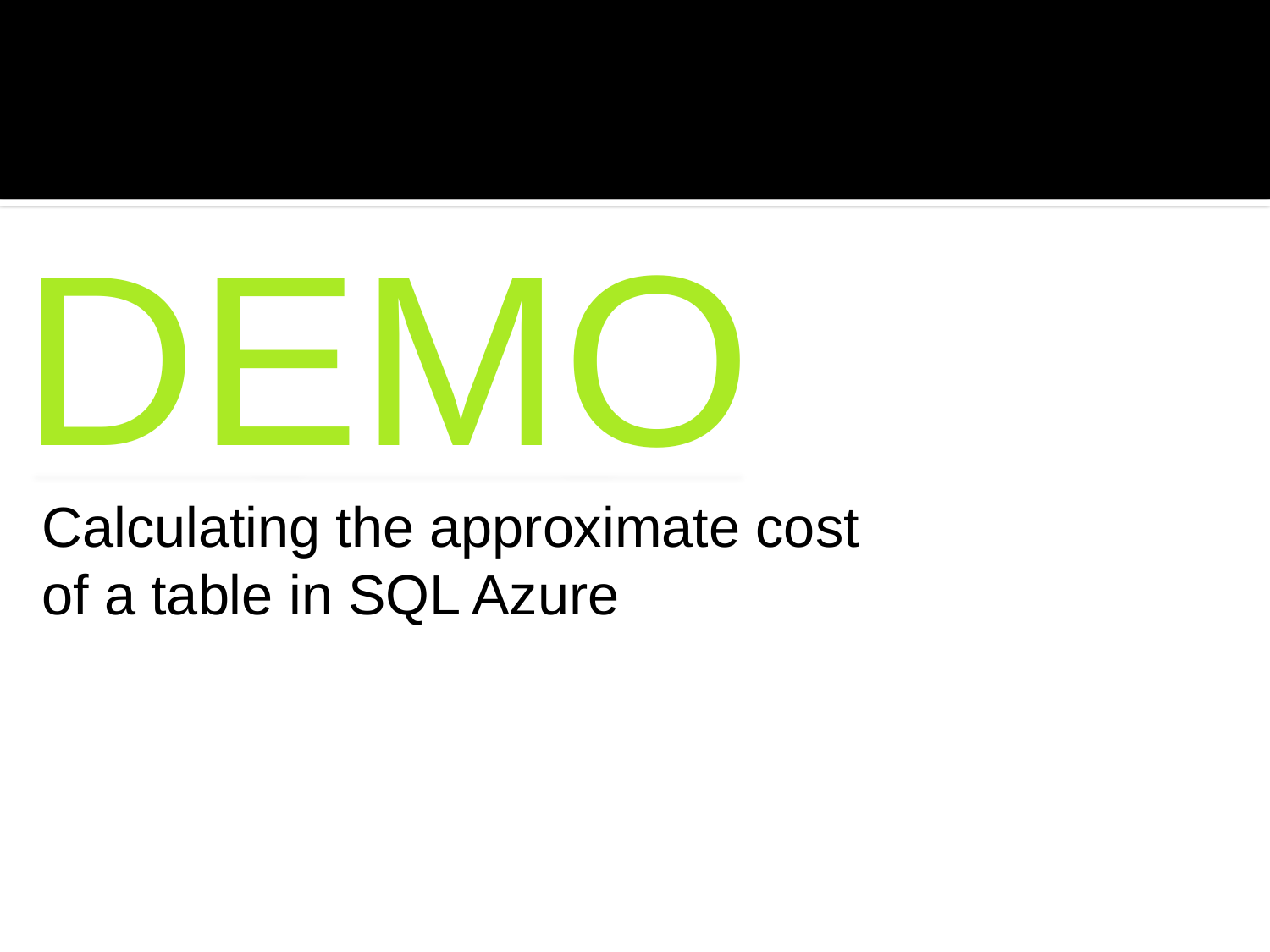

Calculating the approximate cost
of a table in SQL Azure